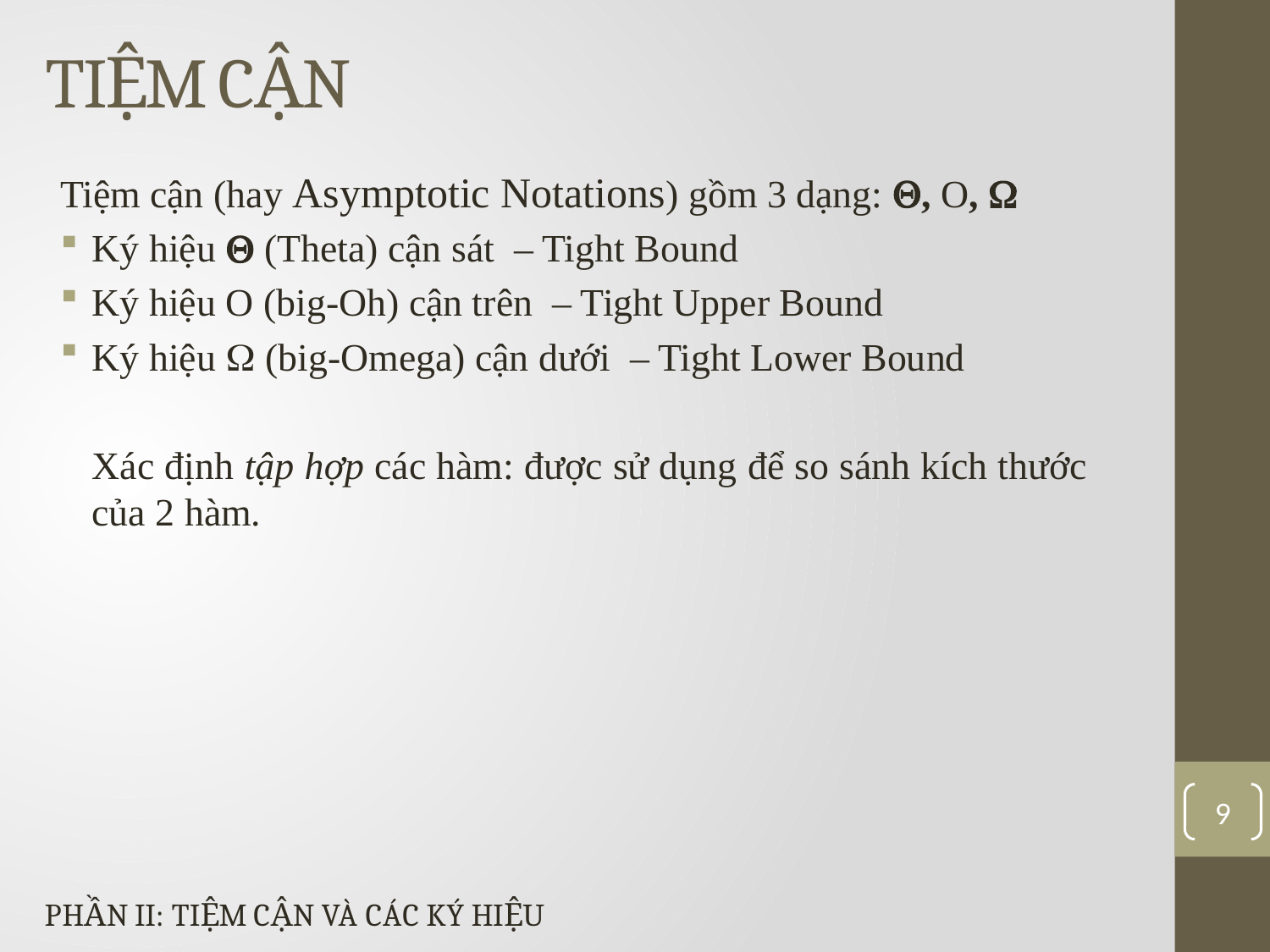

# TIỆM CẬN
Tiệm cận (hay Asymptotic Notations) gồm 3 dạng: Θ, O, Ω
Ký hiệu Θ (Theta) cận sát  – Tight Bound
Ký hiệu O (big-Oh) cận trên  – Tight Upper Bound
Ký hiệu Ω (big-Omega) cận dưới  – Tight Lower Bound

	Xác định tập hợp các hàm: được sử dụng để so sánh kích thước của 2 hàm.
9
PHẦN II: TIỆM CẬN VÀ CÁC KÝ HIỆU